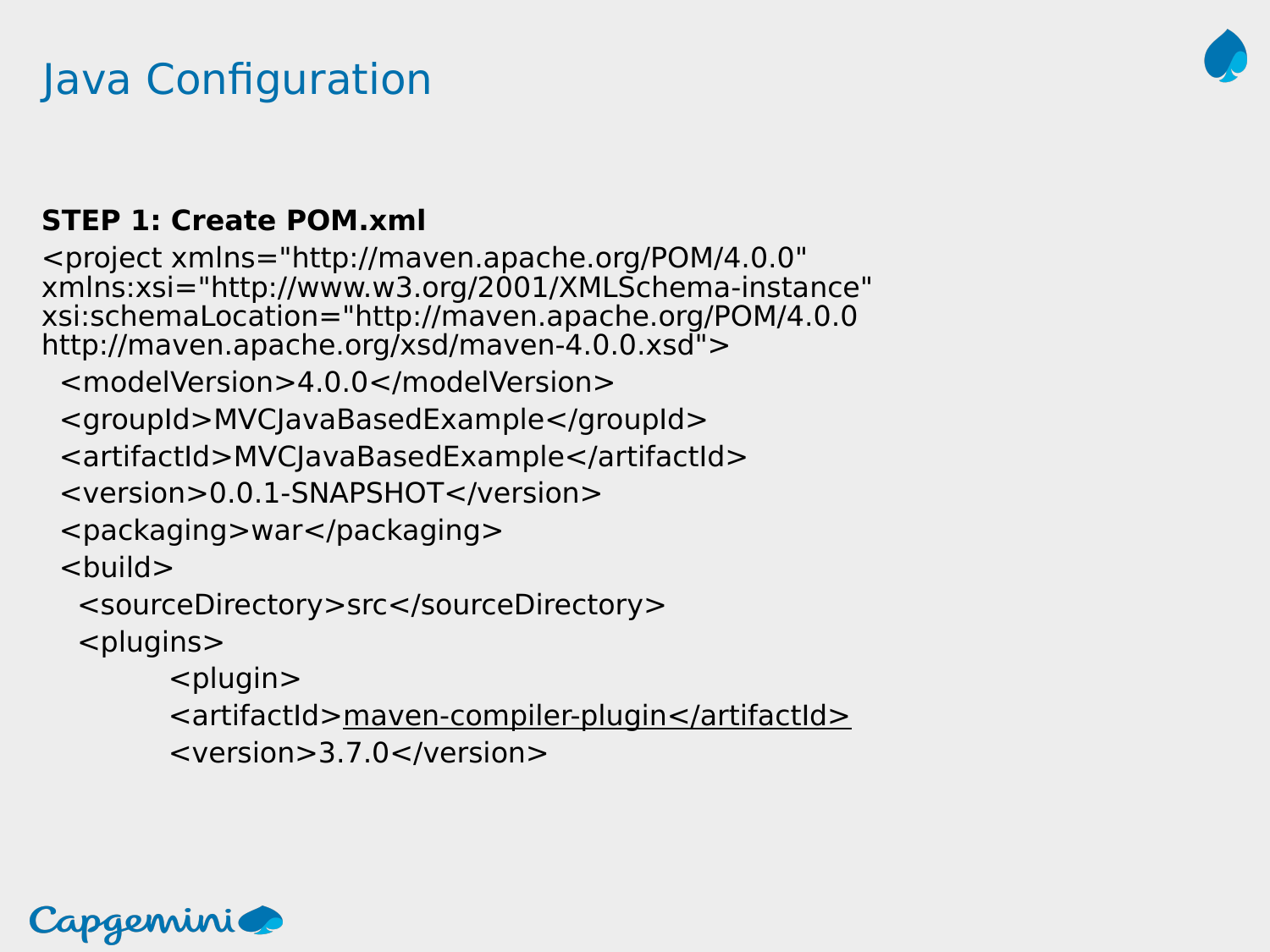

# Java Configuration
STEP 1: Create POM.xml
<project xmlns="http://maven.apache.org/POM/4.0.0" xmlns:xsi="http://www.w3.org/2001/XMLSchema-instance" xsi:schemaLocation="http://maven.apache.org/POM/4.0.0 http://maven.apache.org/xsd/maven-4.0.0.xsd">
  <modelVersion>4.0.0</modelVersion>
  <groupId>MVCJavaBasedExample</groupId>
  <artifactId>MVCJavaBasedExample</artifactId>
  <version>0.0.1-SNAPSHOT</version>
  <packaging>war</packaging>
  <build>
    <sourceDirectory>src</sourceDirectory>
    <plugins>
	<plugin>
        	<artifactId>maven-compiler-plugin</artifactId>
        	<version>3.7.0</version>